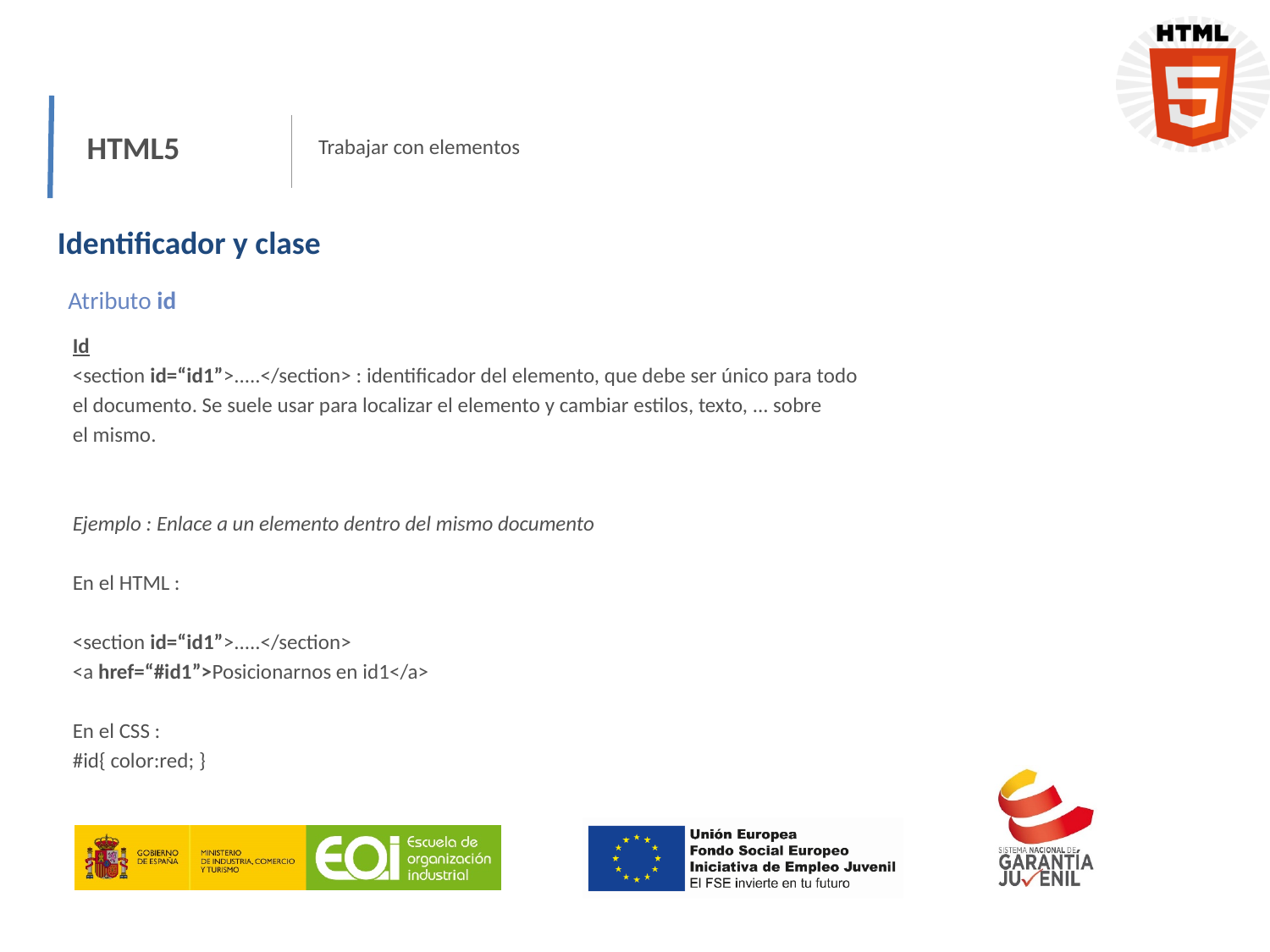

HTML5
Trabajar con elementos
Identificador y clase
Atributo id
Id
<section id=“id1”>.....</section> : identificador del elemento, que debe ser único para todo
el documento. Se suele usar para localizar el elemento y cambiar estilos, texto, ... sobre
el mismo.

Ejemplo : Enlace a un elemento dentro del mismo documento

En el HTML :

<section id=“id1”>.....</section>
<a href=“#id1”>Posicionarnos en id1</a>

En el CSS :
#id{ color:red; }